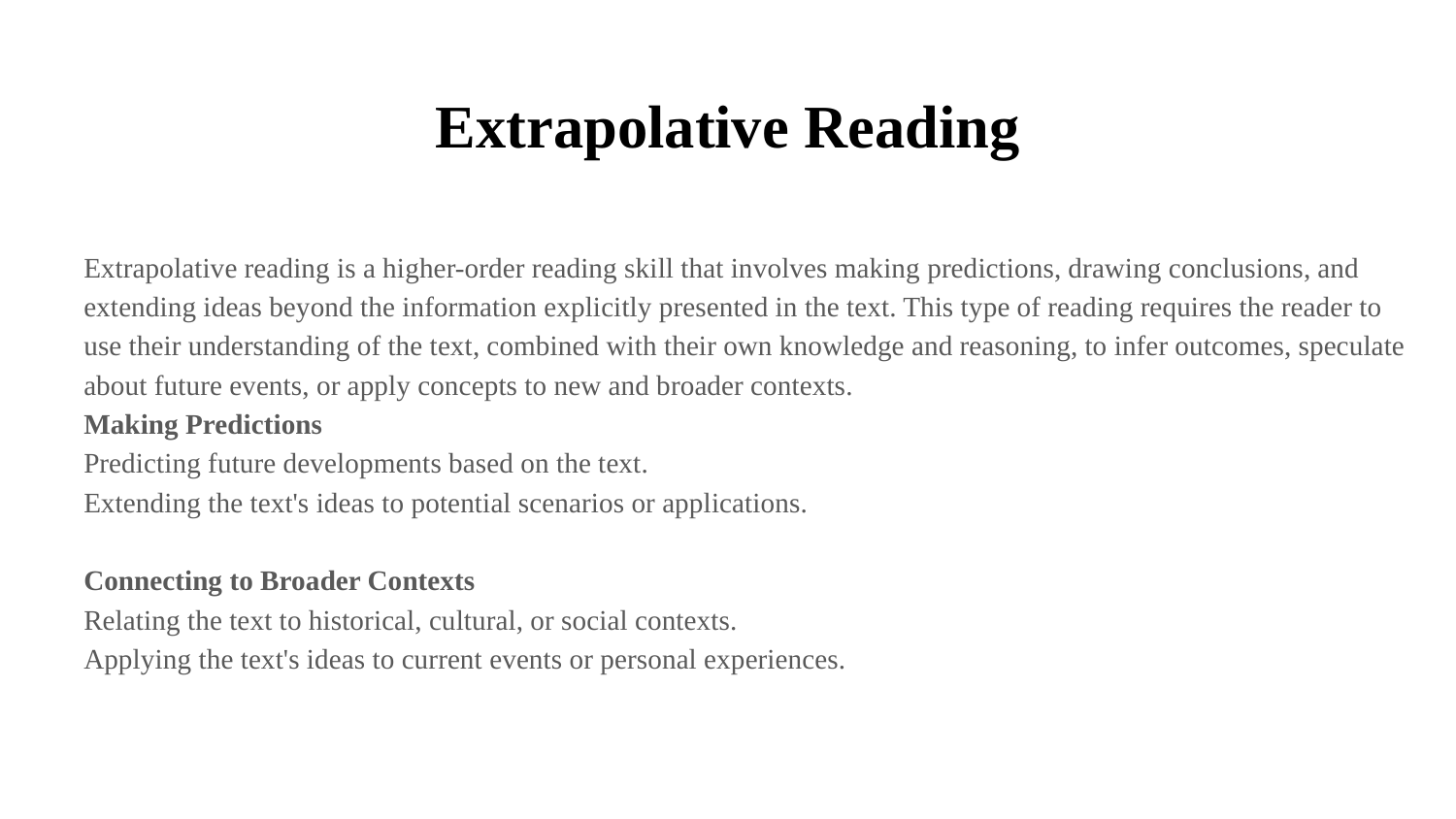

# Extrapolative Reading
Extrapolative reading is a higher-order reading skill that involves making predictions, drawing conclusions, and extending ideas beyond the information explicitly presented in the text. This type of reading requires the reader to use their understanding of the text, combined with their own knowledge and reasoning, to infer outcomes, speculate about future events, or apply concepts to new and broader contexts.
Making Predictions
Predicting future developments based on the text.
Extending the text's ideas to potential scenarios or applications.

Connecting to Broader Contexts
Relating the text to historical, cultural, or social contexts.
Applying the text's ideas to current events or personal experiences.